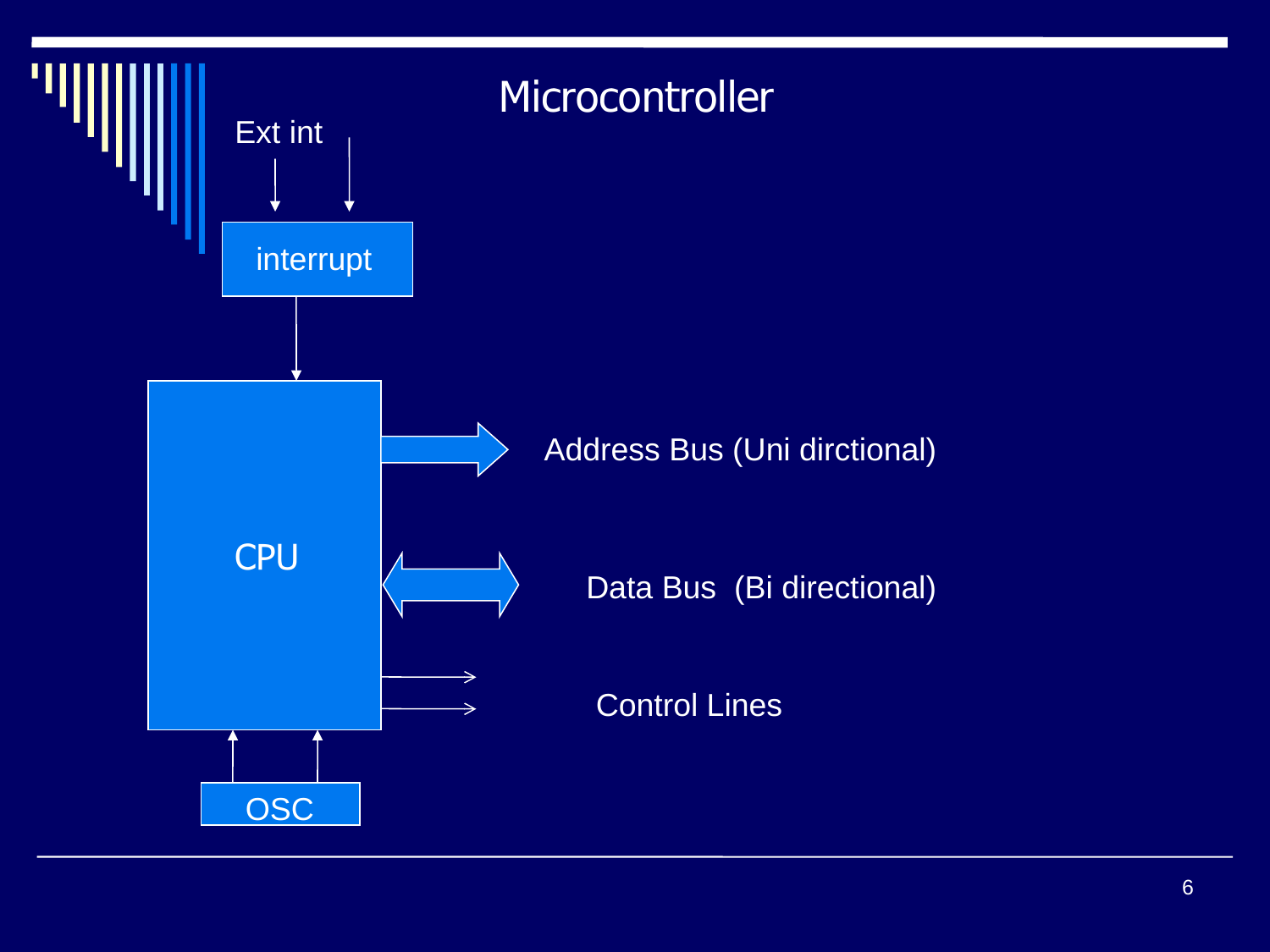

Microcontroller
Ext int

interrupt

Address Bus (Uni dirctional)

CPU
Data Bus  (Bi directional)
Control Lines

OSC
6